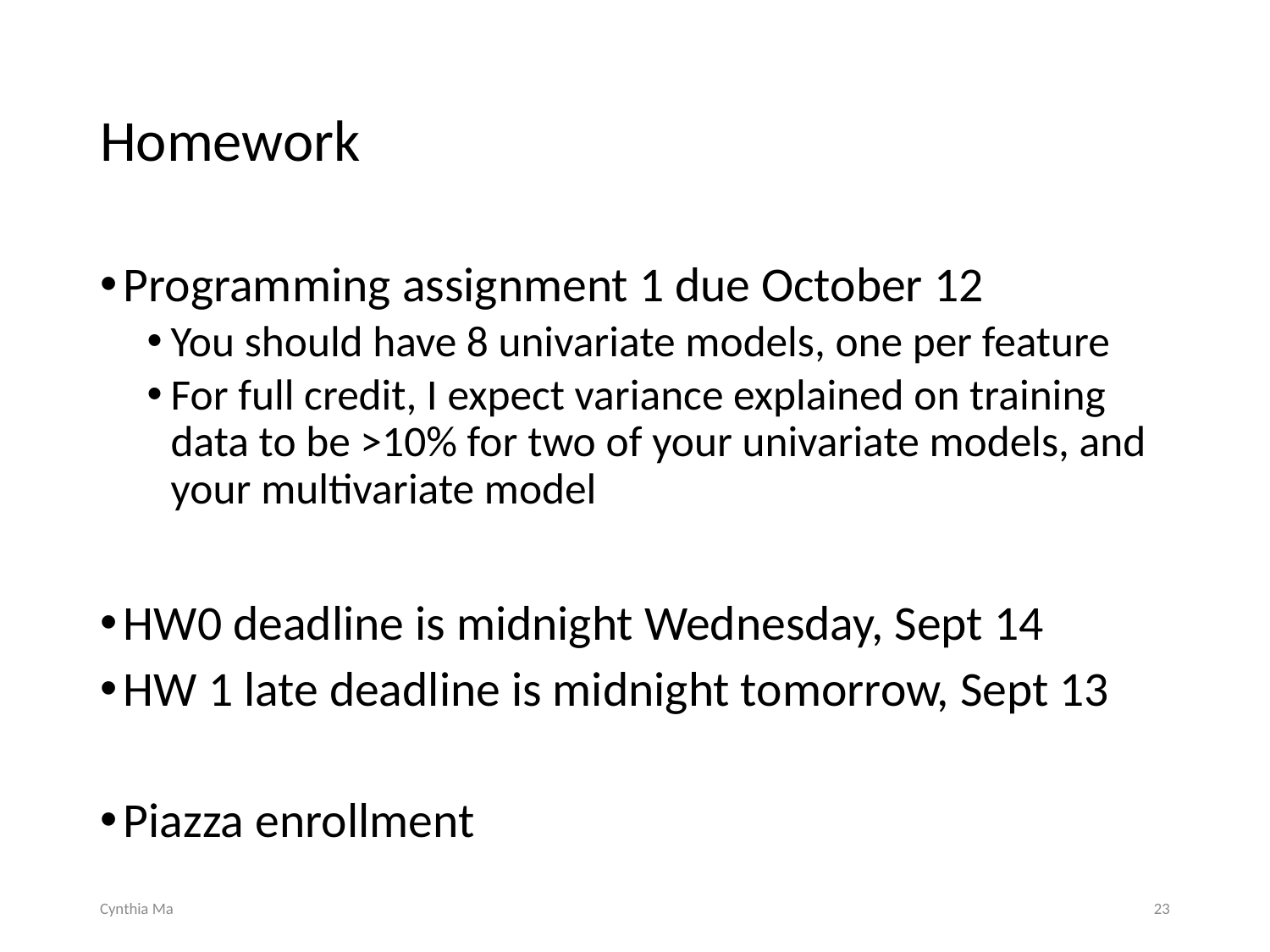

# Homework
Programming assignment 1 due October 12
You should have 8 univariate models, one per feature
For full credit, I expect variance explained on training data to be >10% for two of your univariate models, and your multivariate model

HW0 deadline is midnight Wednesday, Sept 14
HW 1 late deadline is midnight tomorrow, Sept 13

Piazza enrollment
Cynthia Ma
23